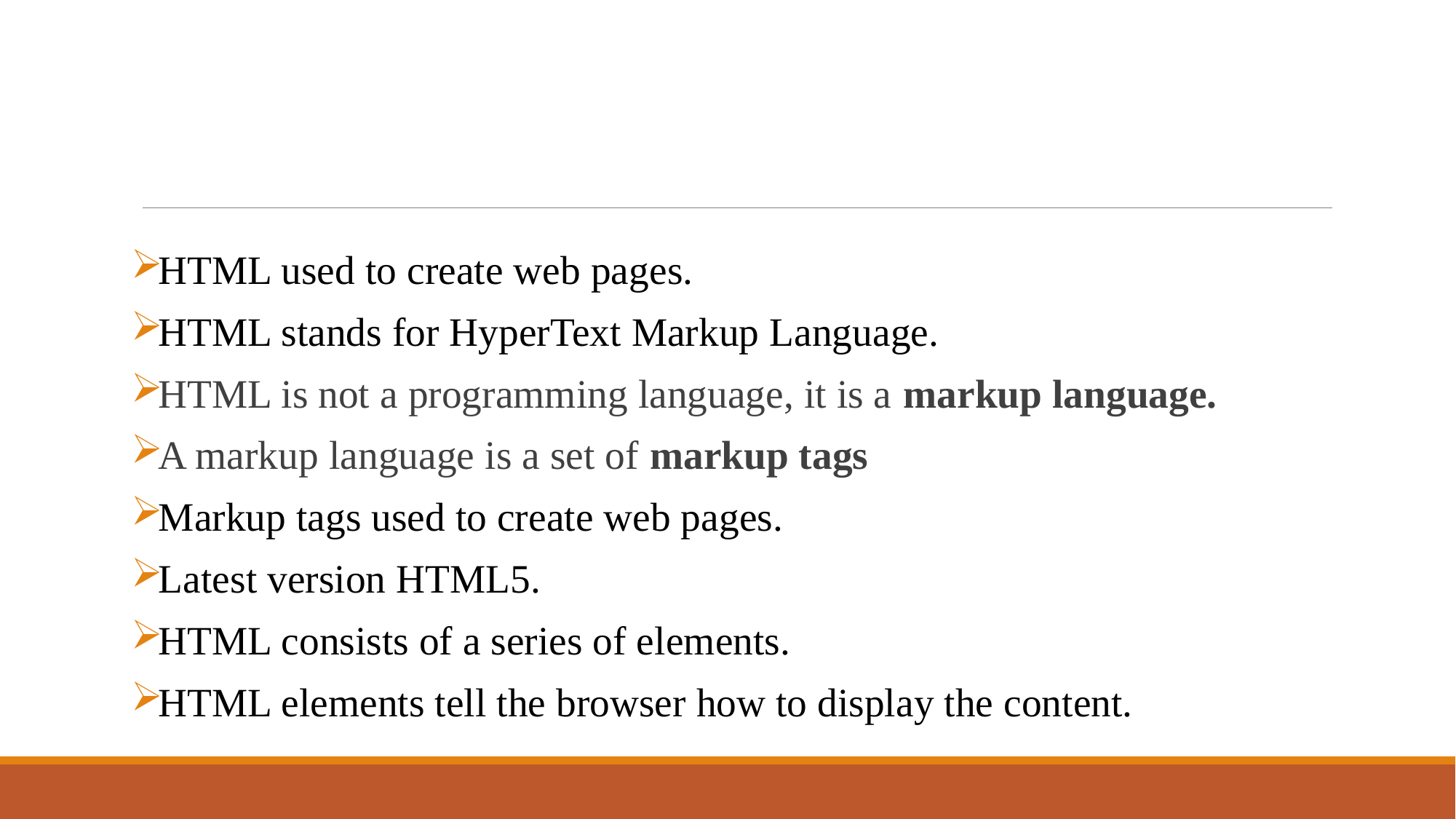

HTML used to create web pages.
HTML stands for HyperText Markup Language.
HTML is not a programming language, it is a markup language.
A markup language is a set of markup tags
Markup tags used to create web pages.
Latest version HTML5.
HTML consists of a series of elements.
HTML elements tell the browser how to display the content.